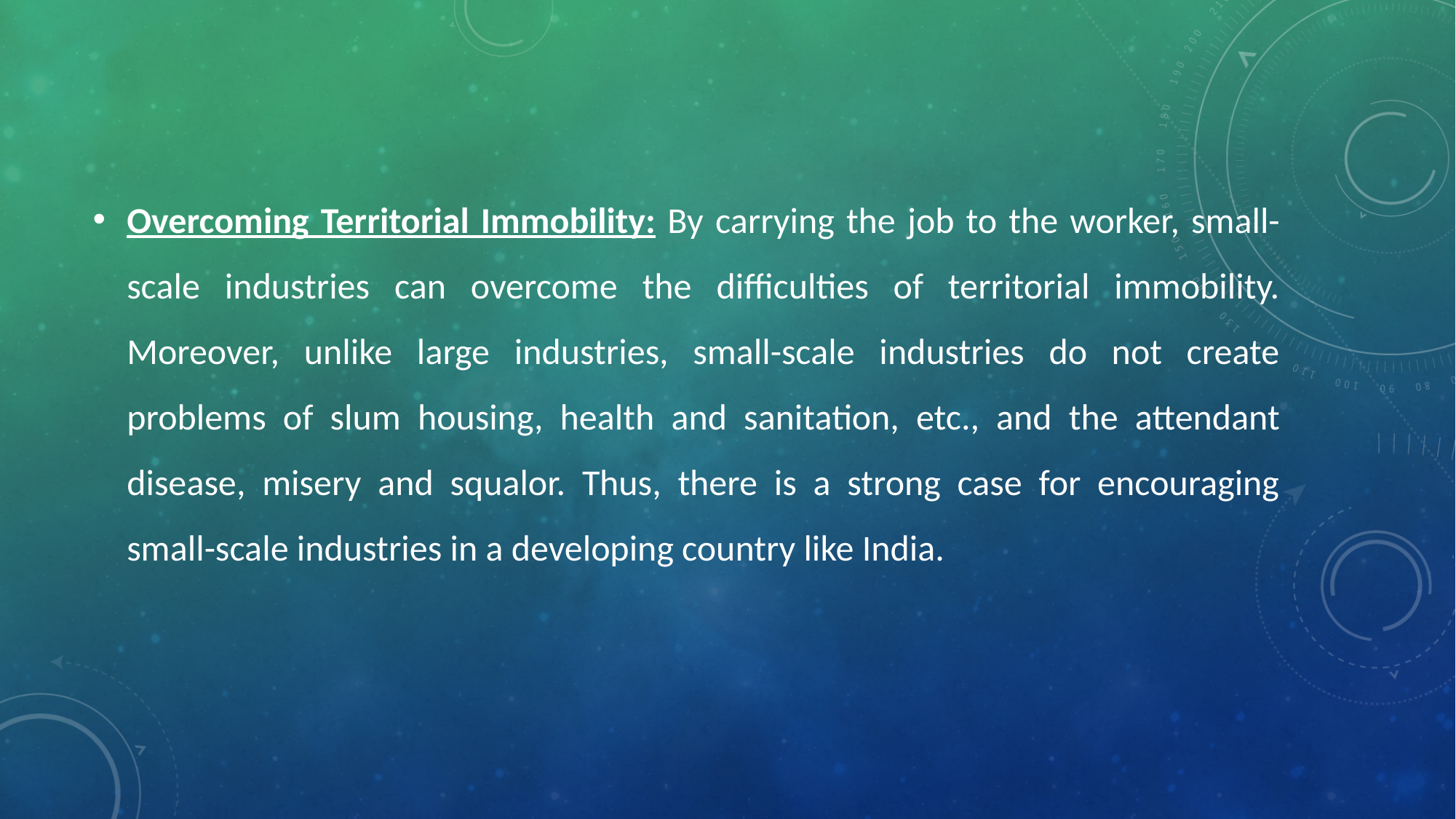

Overcoming Territorial Immobility: By carrying the job to the worker, small-scale industries can overcome the difficulties of territorial immobility. Moreover, unlike large industries, small-scale industries do not create problems of slum housing, health and sanitation, etc., and the attendant disease, misery and squalor. Thus, there is a strong case for encouraging small-scale industries in a developing country like India.